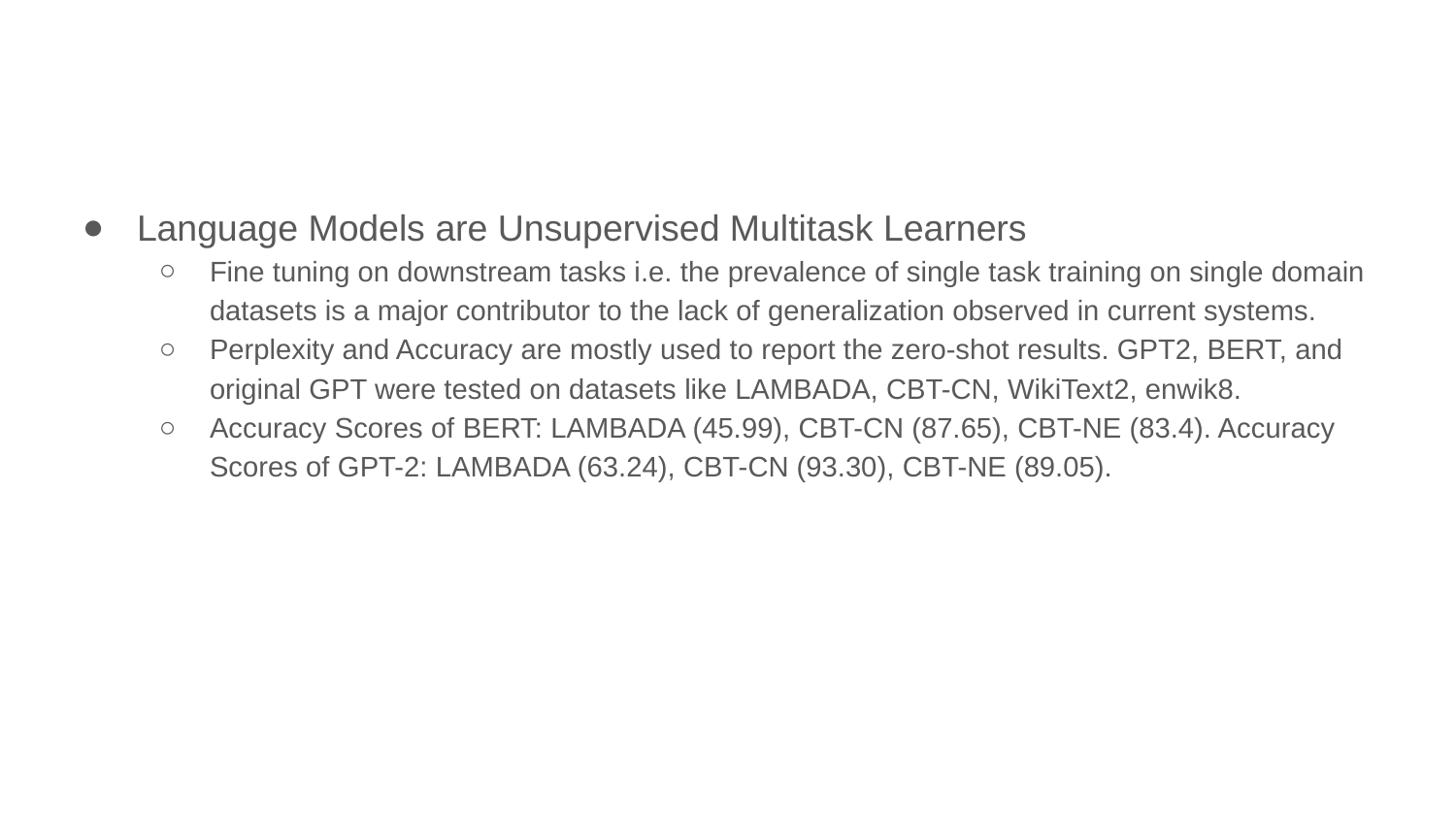

Language Models are Unsupervised Multitask Learners
Fine tuning on downstream tasks i.e. the prevalence of single task training on single domain datasets is a major contributor to the lack of generalization observed in current systems.
Perplexity and Accuracy are mostly used to report the zero-shot results. GPT2, BERT, and original GPT were tested on datasets like LAMBADA, CBT-CN, WikiText2, enwik8.
Accuracy Scores of BERT: LAMBADA (45.99), CBT-CN (87.65), CBT-NE (83.4). Accuracy Scores of GPT-2: LAMBADA (63.24), CBT-CN (93.30), CBT-NE (89.05).
6